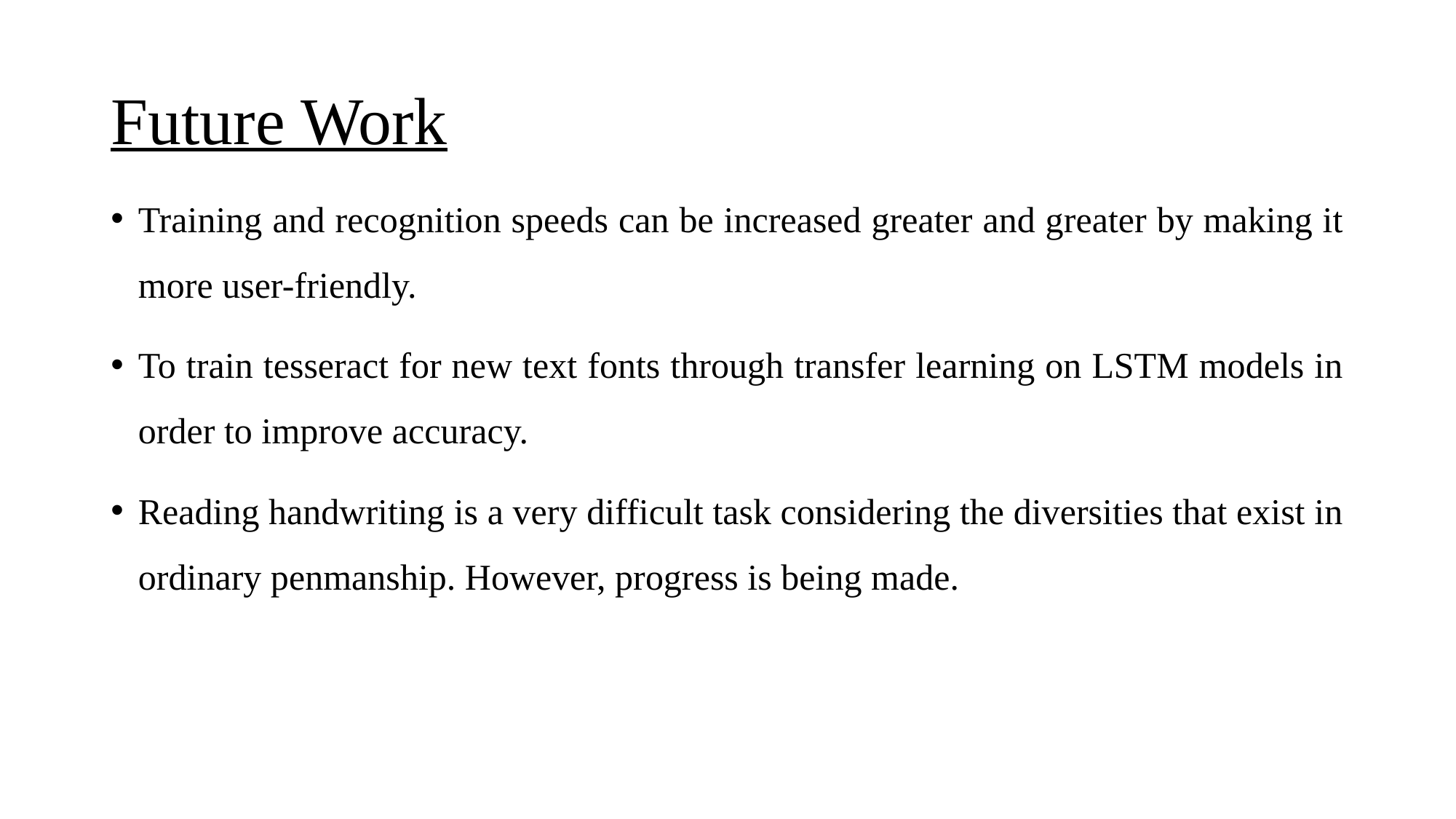

# Future Work
Training and recognition speeds can be increased greater and greater by making it more user-friendly.
To train tesseract for new text fonts through transfer learning on LSTM models in order to improve accuracy.
Reading handwriting is a very difficult task considering the diversities that exist in ordinary penmanship. However, progress is being made.